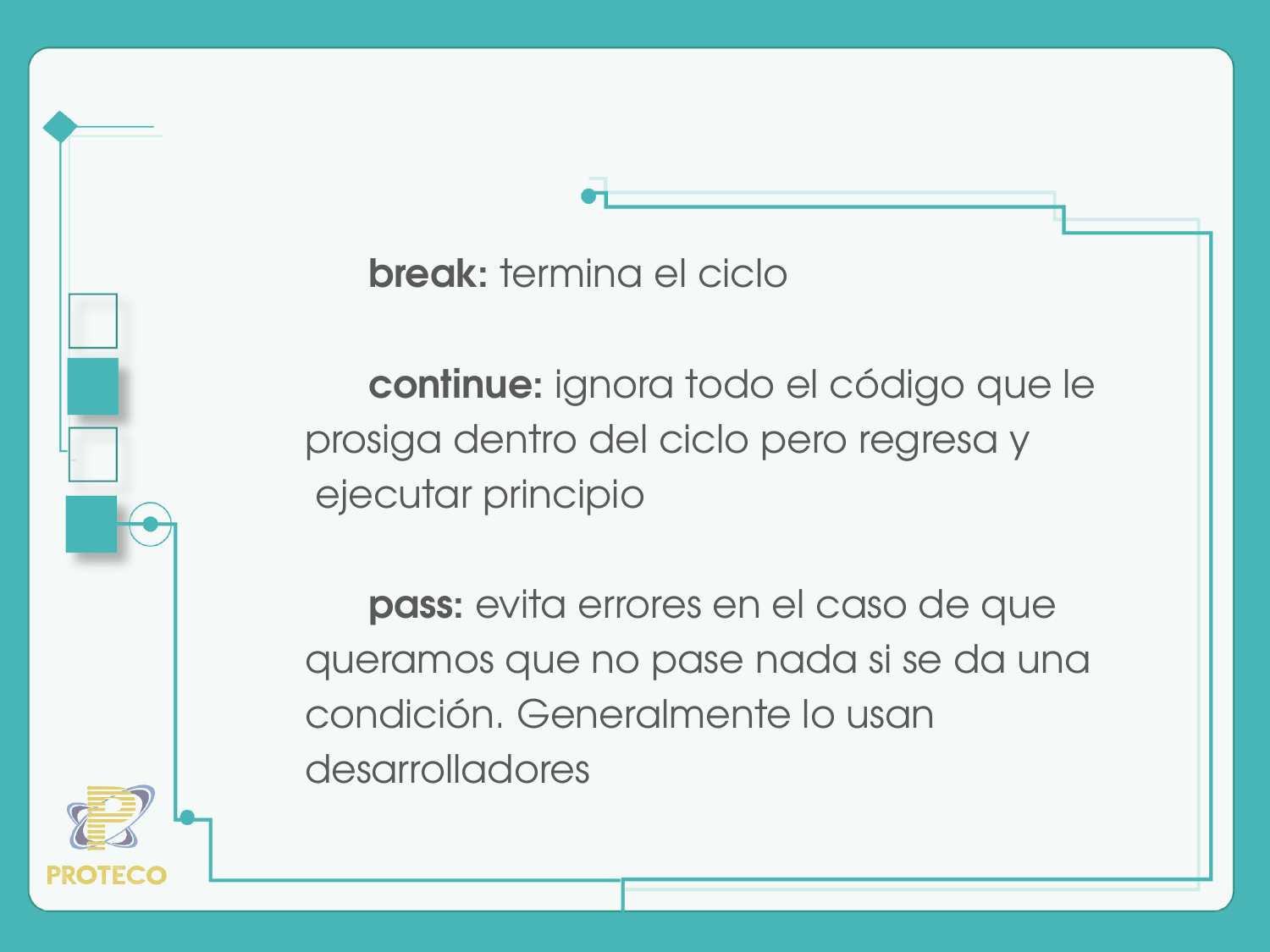

break: termina el ciclo

	continue: ignora todo el código que le
prosiga dentro del ciclo pero regresa y
 ejecutar principio

	pass: evita errores en el caso de que
queramos que no pase nada si se da una
condición. Generalmente lo usan
desarrolladores